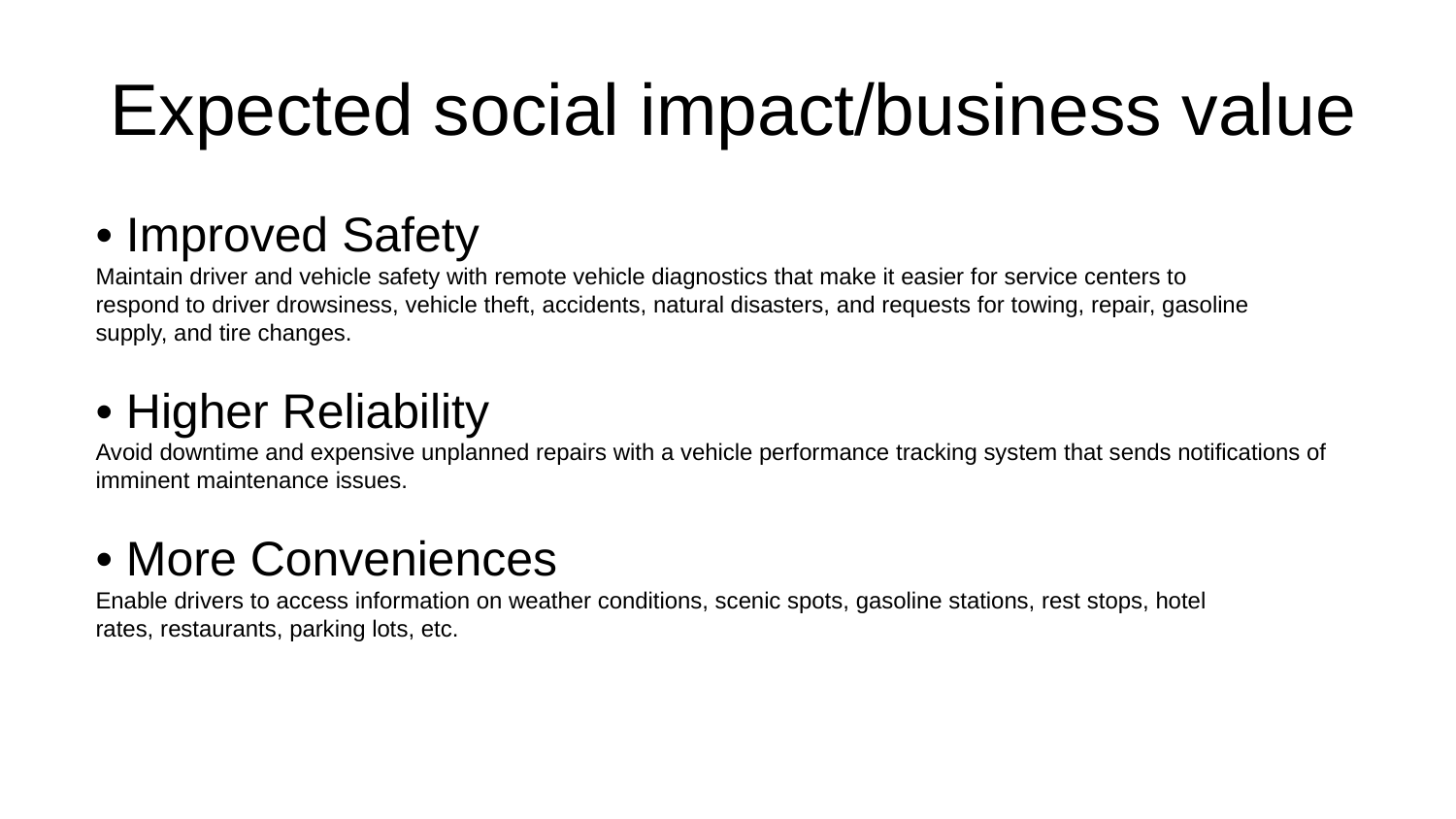

Expected social impact/business value
• Improved Safety
Maintain driver and vehicle safety with remote vehicle diagnostics that make it easier for service centers to
respond to driver drowsiness, vehicle theft, accidents, natural disasters, and requests for towing, repair, gasoline
supply, and tire changes.

• Higher Reliability
Avoid downtime and expensive unplanned repairs with a vehicle performance tracking system that sends notifications of imminent maintenance issues.

• More Conveniences
Enable drivers to access information on weather conditions, scenic spots, gasoline stations, rest stops, hotel
rates, restaurants, parking lots, etc.